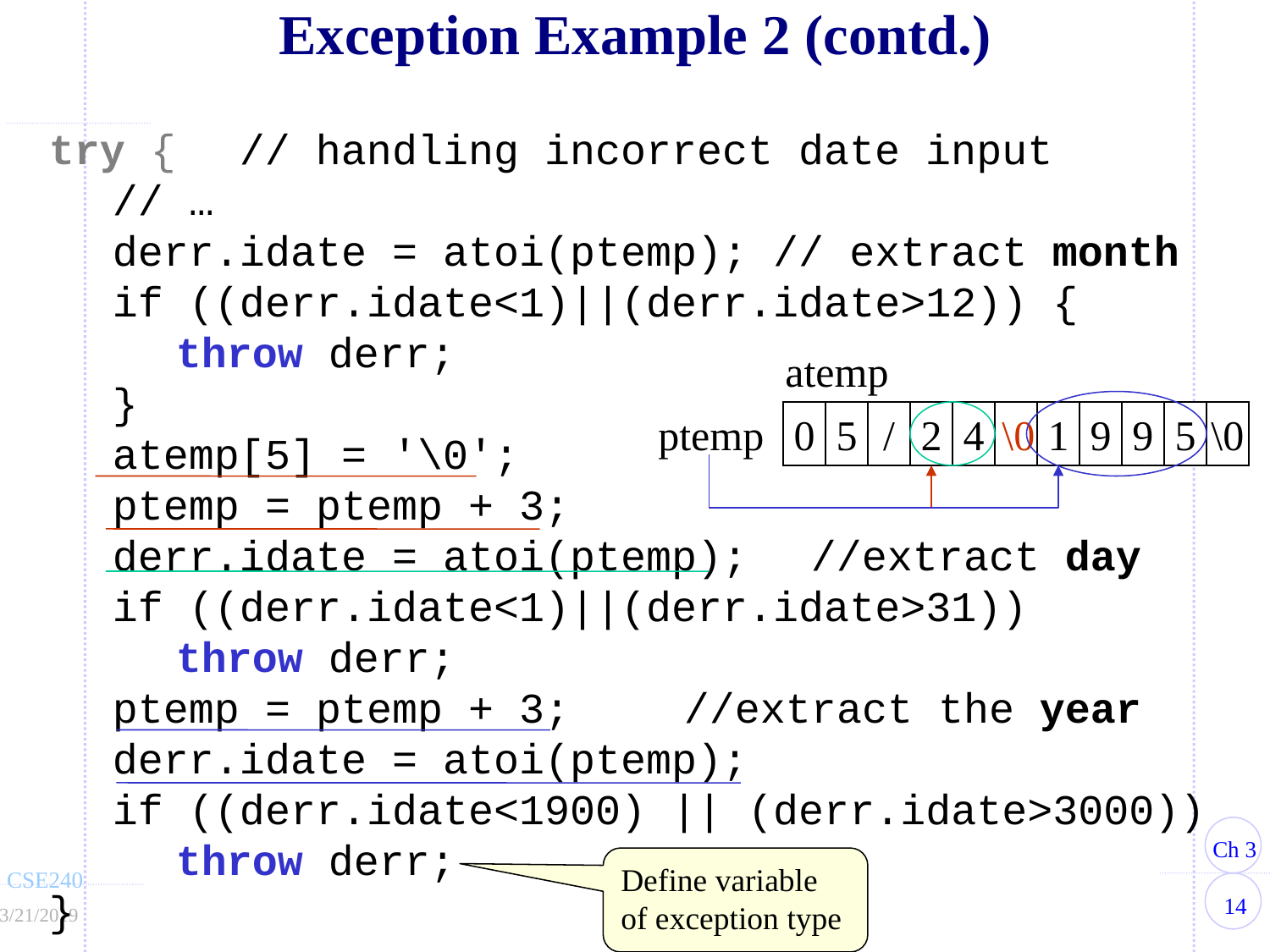

Exception Example 2 (contd.)
try {	// handling incorrect date input
	// …
	derr.idate = atoi(ptemp); // extract month
	if ((derr.idate<1)||(derr.idate>12)) {
		throw derr;
	}
	atemp[5] = '\0';
	ptemp = ptemp + 3;
	derr.idate = atoi(ptemp);	//extract day
	if ((derr.idate<1)||(derr.idate>31))
		throw derr;
	ptemp = ptemp + 3;	//extract the year
	derr.idate = atoi(ptemp);
	if ((derr.idate<1900) || (derr.idate>3000))
		throw derr;
}
atemp

\0

ptemp
0
5
/
2
4

1
9
9
5
\0

Define variable  of exception type